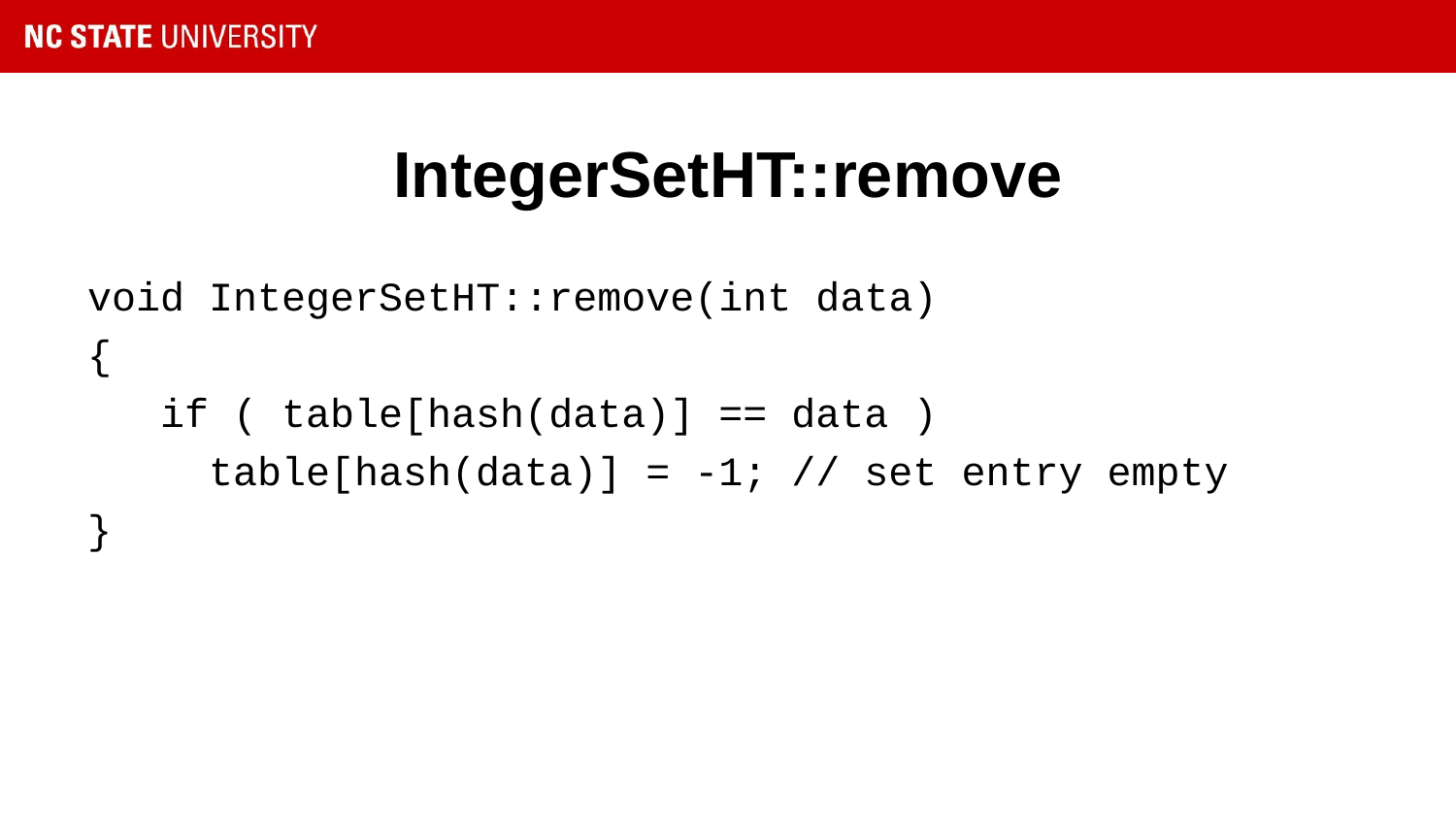

# IntegerSetHT::remove
void IntegerSetHT::remove(int data)
{
   if ( table[hash(data)] == data )
     table[hash(data)] = -1; // set entry empty
}